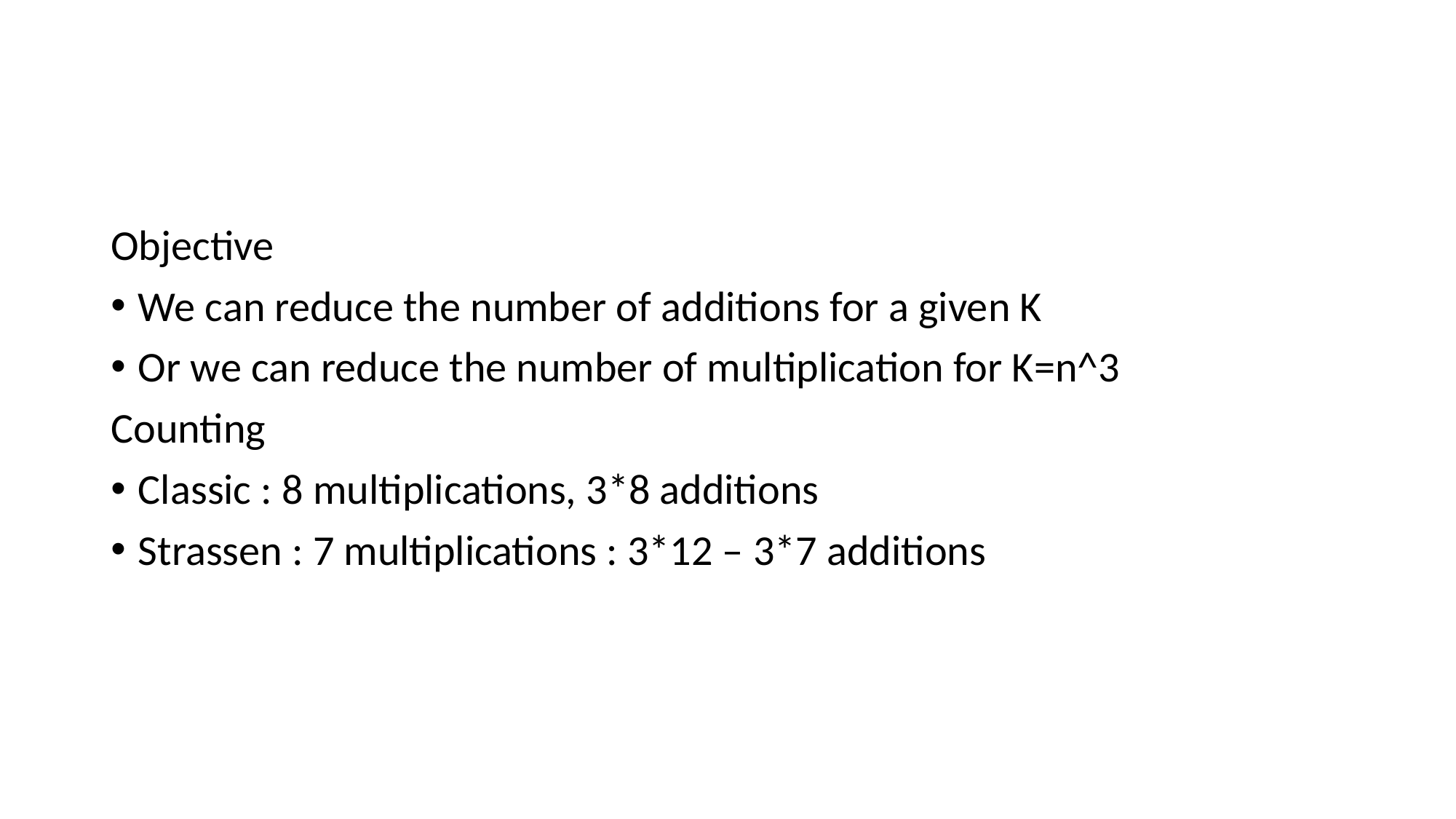

#
Objective
We can reduce the number of additions for a given K
Or we can reduce the number of multiplication for K=n^3
Counting
Classic : 8 multiplications, 3*8 additions
Strassen : 7 multiplications : 3*12 – 3*7 additions